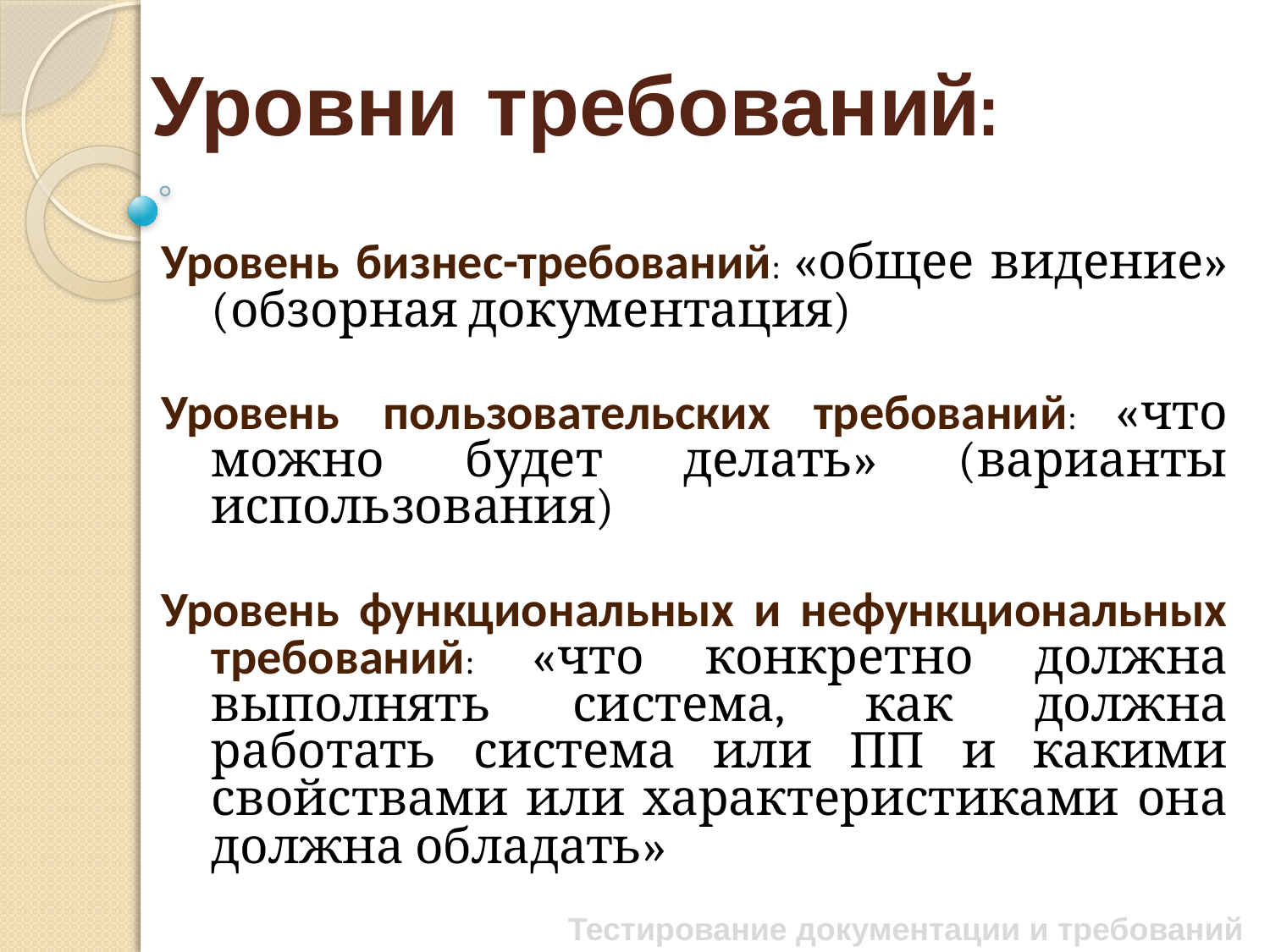

# Уровни требований:
Уровень бизнес-требований: «общее видение» (обзорная документация)

Уровень пользовательских требований: «что можно будет делать» (варианты использования)

Уровень функциональных и нефункциональных требований: «что конкретно должна выполнять система, как должна работать система или ПП и какими свойствами или характеристиками она должна обладать»

Тестирование документации и требований